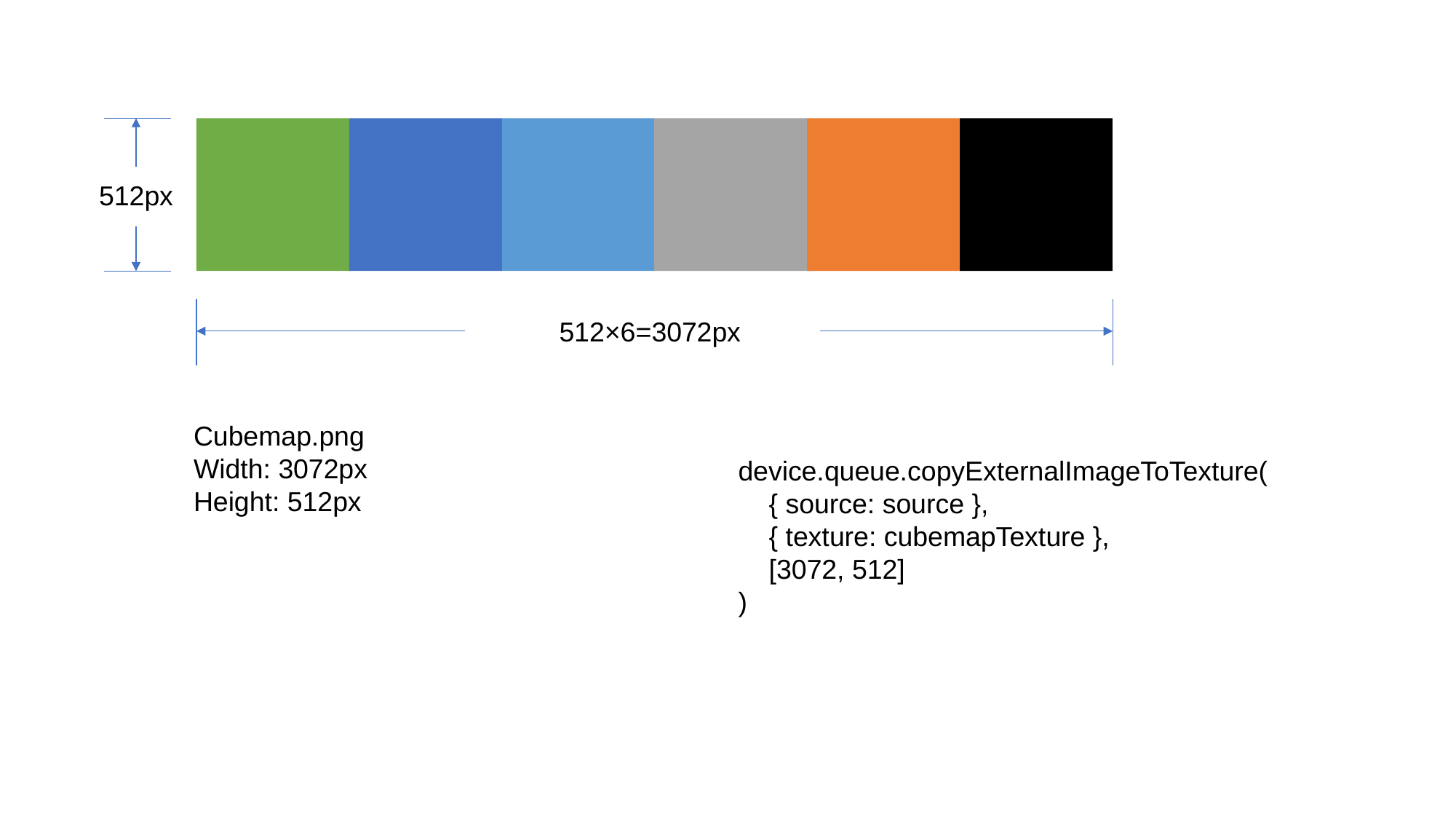

512×6=3072px

512px
Cubemap.png
Width: 3072px
Height: 512px
device.queue.copyExternalImageToTexture(
    { source: source },
    { texture: cubemapTexture },
    [3072, 512]
)